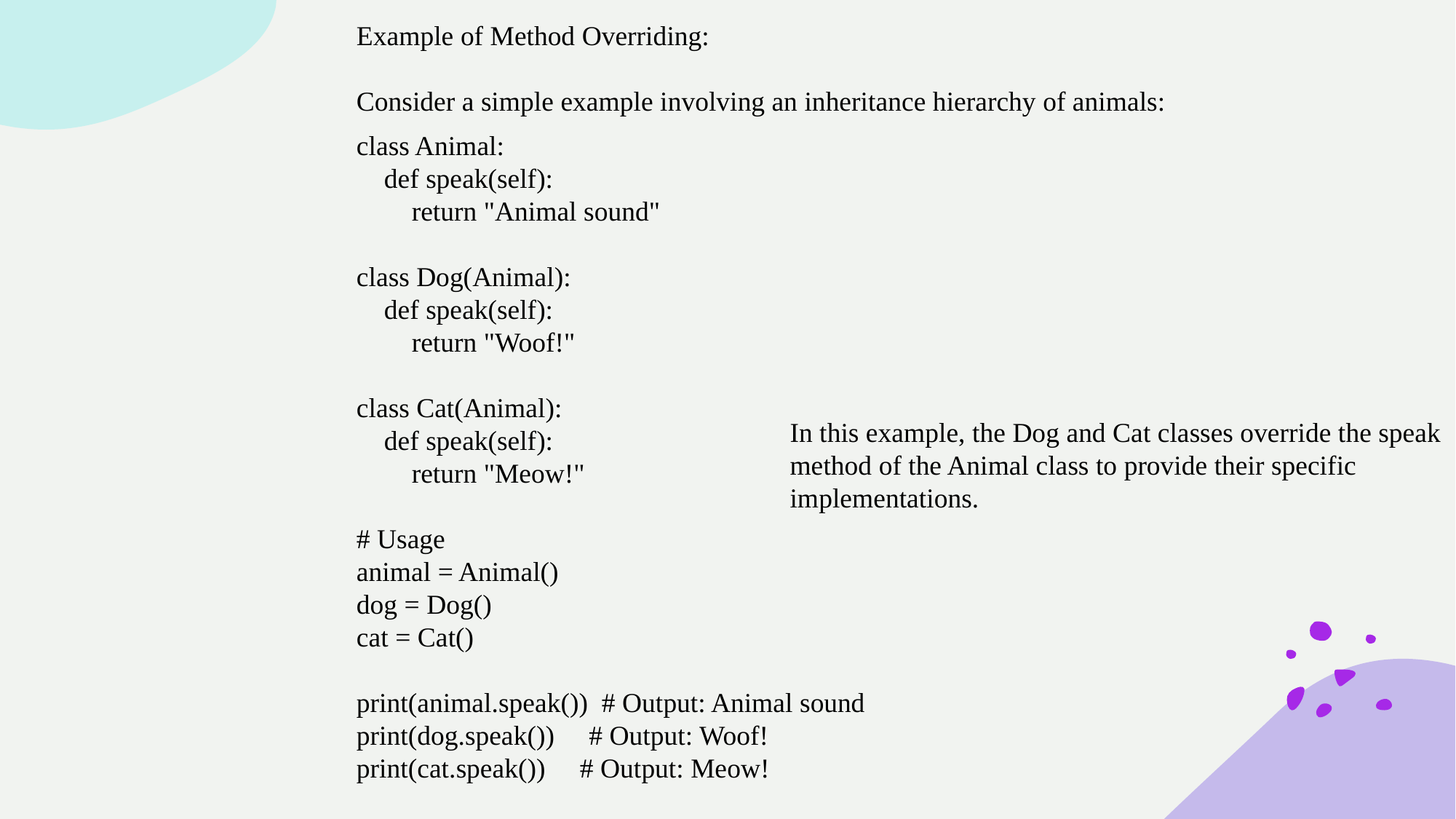

Example of Method Overriding:

Consider a simple example involving an inheritance hierarchy of animals:
class Animal:
    def speak(self):
        return "Animal sound"

class Dog(Animal):
    def speak(self):
        return "Woof!"

class Cat(Animal):
    def speak(self):
        return "Meow!"

# Usage
animal = Animal()
dog = Dog()
cat = Cat()

print(animal.speak())  # Output: Animal sound
print(dog.speak())     # Output: Woof!
print(cat.speak())     # Output: Meow!
In this example, the Dog and Cat classes override the speak method of the Animal class to provide their specific implementations.